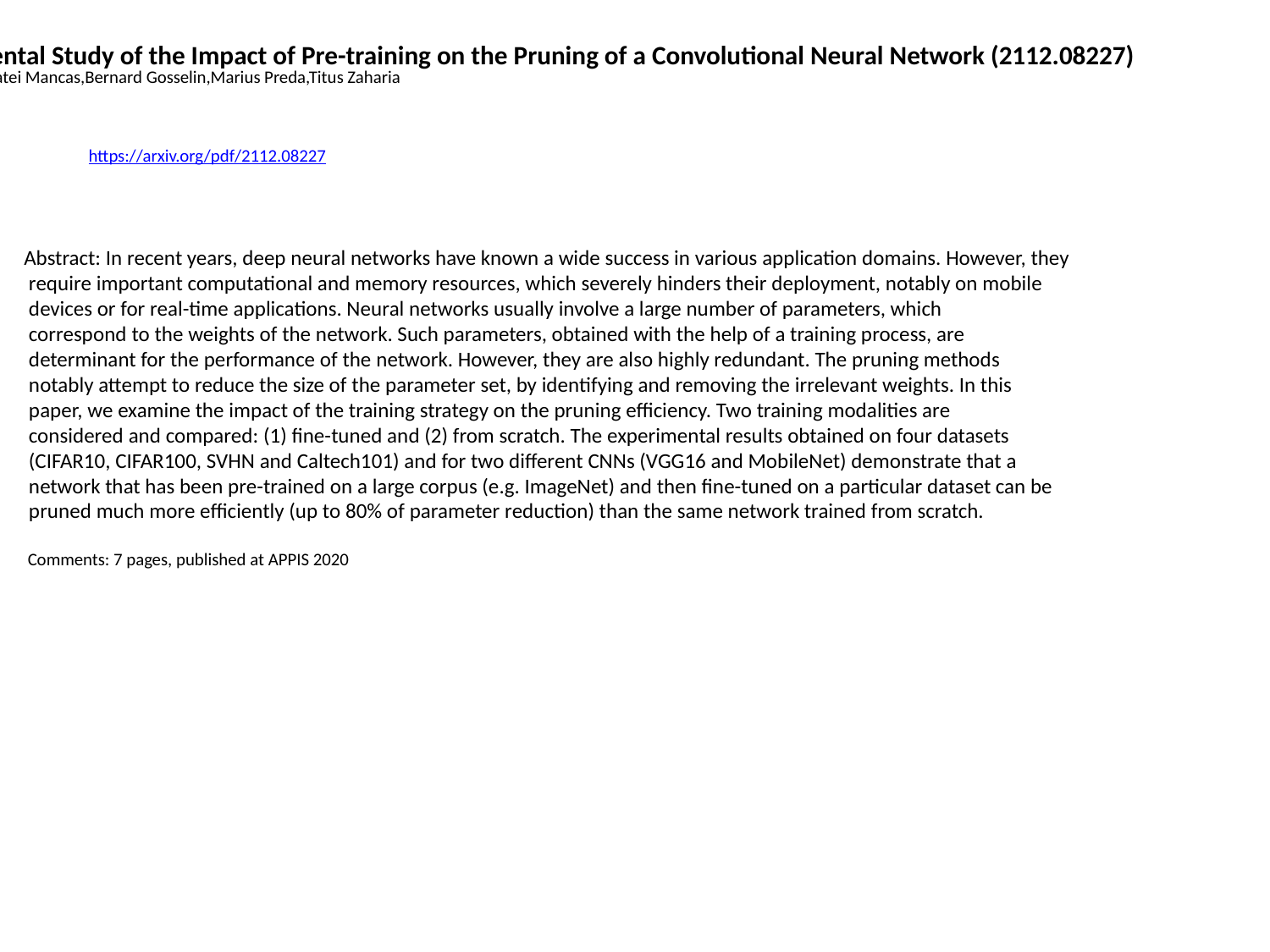

An Experimental Study of the Impact of Pre-training on the Pruning of a Convolutional Neural Network (2112.08227)
Nathan Hubens,Matei Mancas,Bernard Gosselin,Marius Preda,Titus Zaharia

https://arxiv.org/pdf/2112.08227

Abstract: In recent years, deep neural networks have known a wide success in various application domains. However, they
 require important computational and memory resources, which severely hinders their deployment, notably on mobile
 devices or for real-time applications. Neural networks usually involve a large number of parameters, which
 correspond to the weights of the network. Such parameters, obtained with the help of a training process, are
 determinant for the performance of the network. However, they are also highly redundant. The pruning methods
 notably attempt to reduce the size of the parameter set, by identifying and removing the irrelevant weights. In this
 paper, we examine the impact of the training strategy on the pruning efficiency. Two training modalities are
 considered and compared: (1) fine-tuned and (2) from scratch. The experimental results obtained on four datasets
 (CIFAR10, CIFAR100, SVHN and Caltech101) and for two different CNNs (VGG16 and MobileNet) demonstrate that a
 network that has been pre-trained on a large corpus (e.g. ImageNet) and then fine-tuned on a particular dataset can be
 pruned much more efficiently (up to 80% of parameter reduction) than the same network trained from scratch.
 Comments: 7 pages, published at APPIS 2020